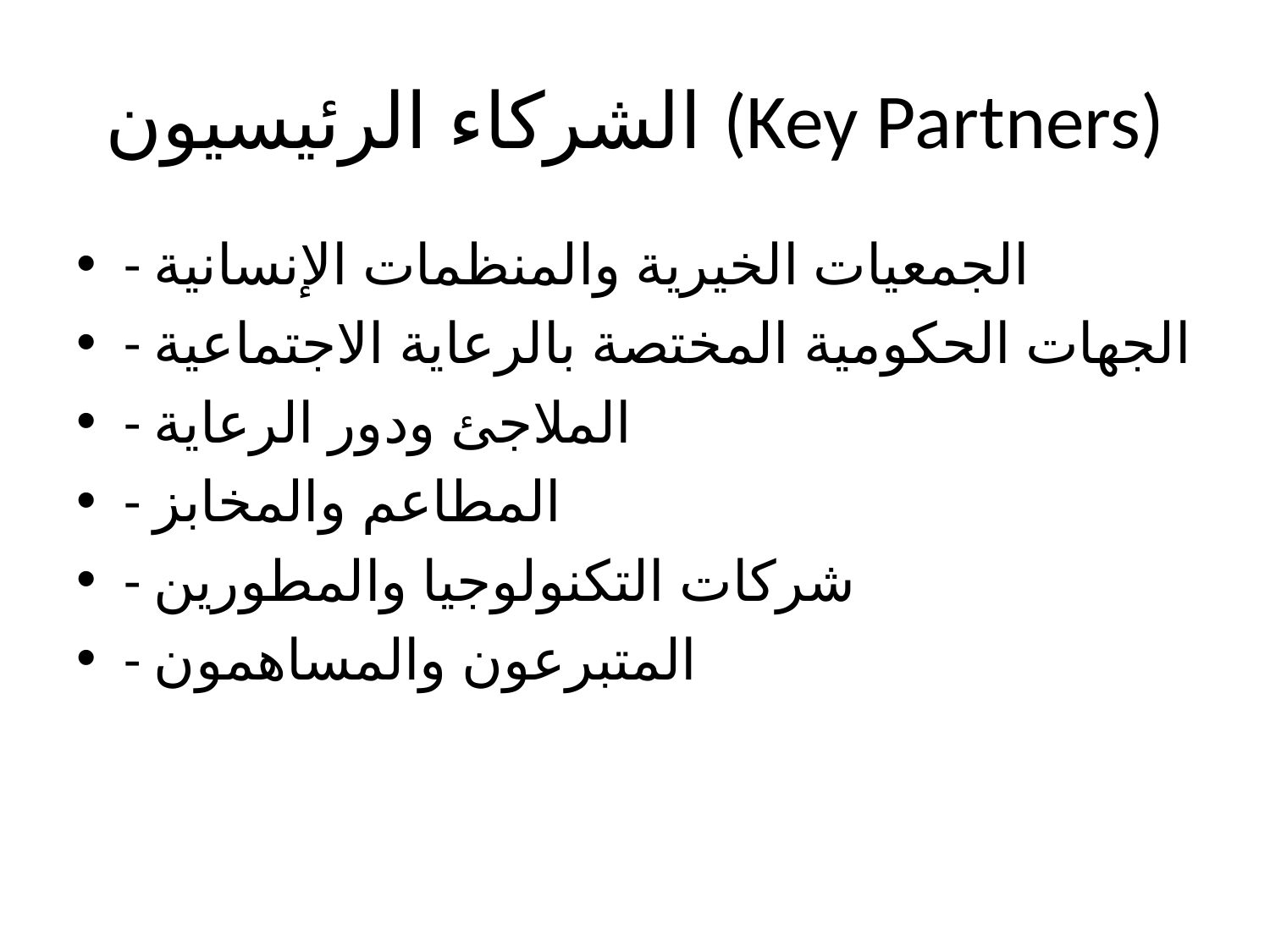

# الشركاء الرئيسيون (Key Partners)
- الجمعيات الخيرية والمنظمات الإنسانية
- الجهات الحكومية المختصة بالرعاية الاجتماعية
- الملاجئ ودور الرعاية
- المطاعم والمخابز
- شركات التكنولوجيا والمطورين
- المتبرعون والمساهمون